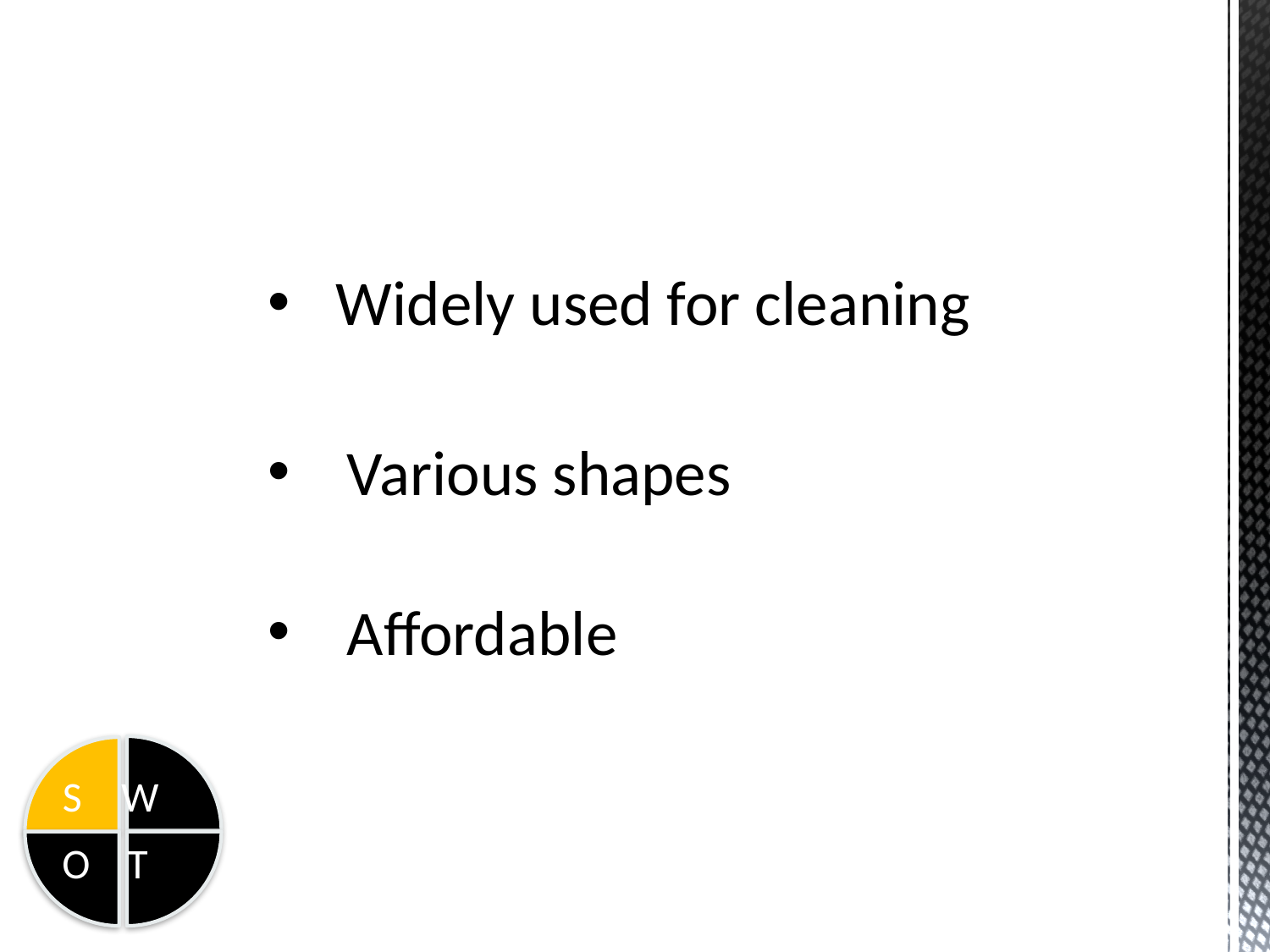

Widely used for cleaning
Various shapes
Affordable

W

S

O
T